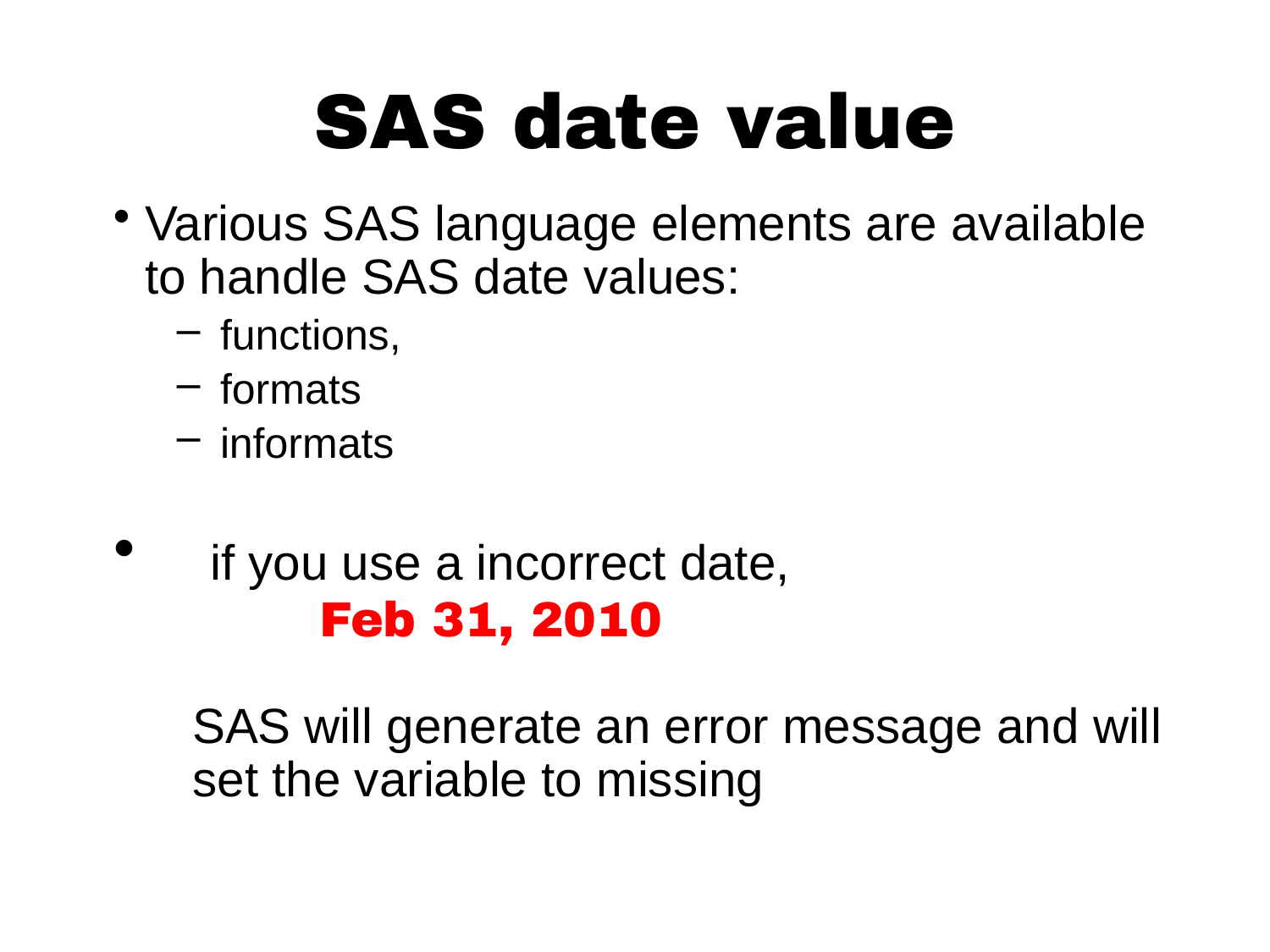

# SAS date value

Various SAS language elements are available to handle SAS date values:
 functions,
 formats
 informats
 if you use a incorrect date,
	Feb 31, 2010
SAS will generate an error message and will set the variable to missing